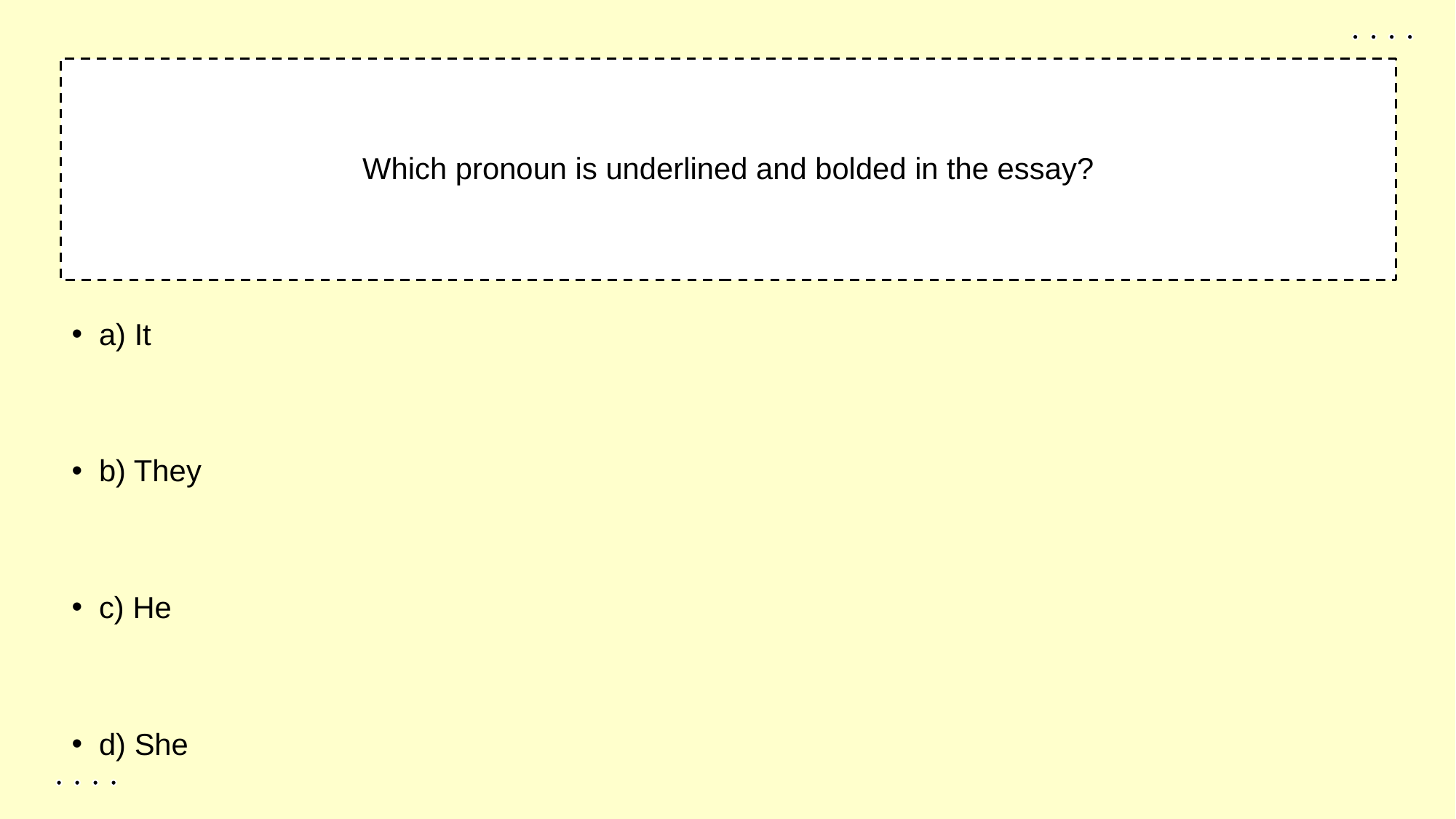

3
Which pronoun is underlined and bolded in the essay?
a) It
b) They
c) He
d) She